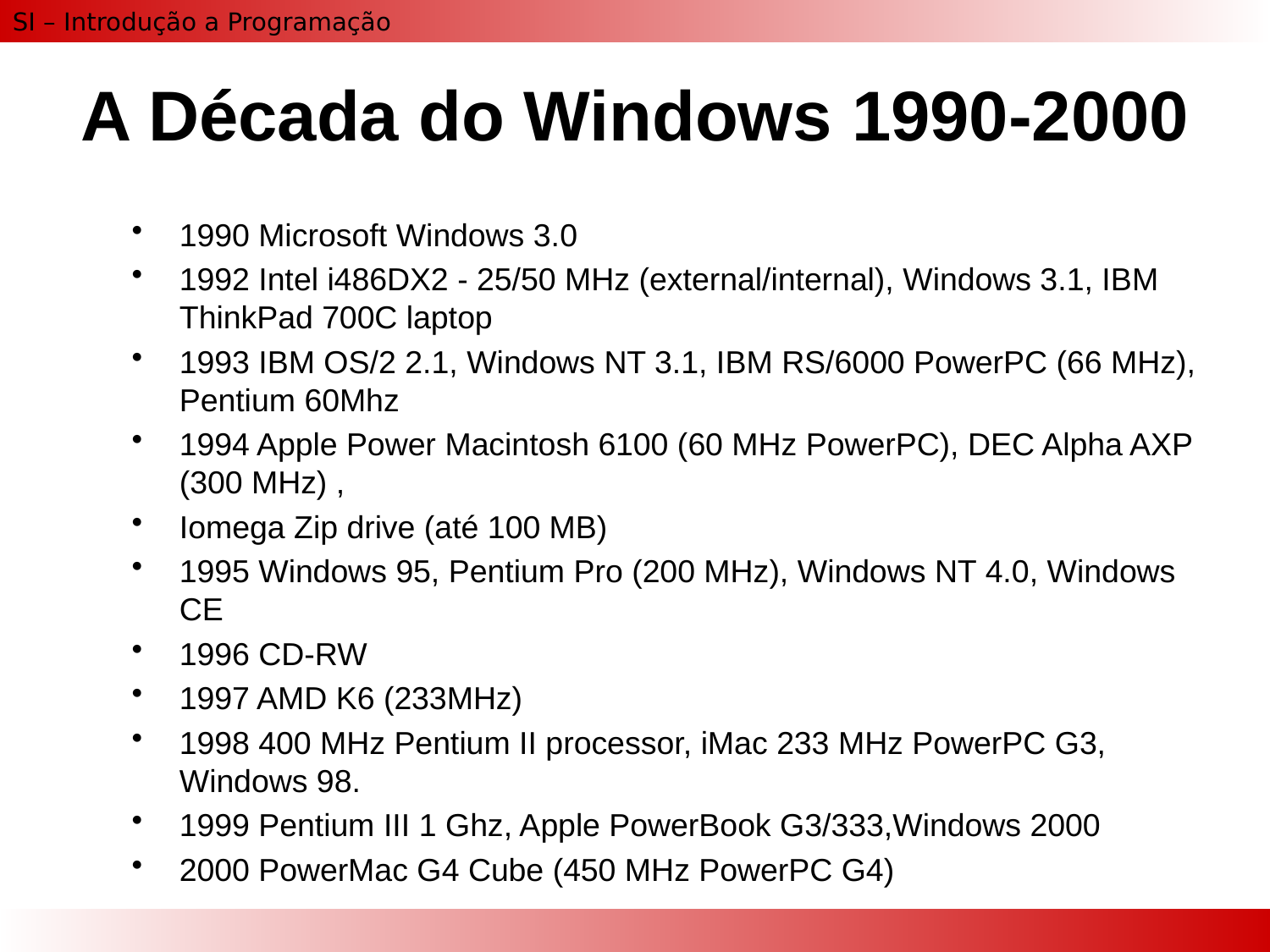

# A Década do Windows 1990-2000
1990 Microsoft Windows 3.0
1992 Intel i486DX2 - 25/50 MHz (external/internal), Windows 3.1, IBM ThinkPad 700C laptop
1993 IBM OS/2 2.1, Windows NT 3.1, IBM RS/6000 PowerPC (66 MHz), Pentium 60Mhz
1994 Apple Power Macintosh 6100 (60 MHz PowerPC), DEC Alpha AXP (300 MHz) ,
Iomega Zip drive (até 100 MB)
1995 Windows 95, Pentium Pro (200 MHz), Windows NT 4.0, Windows CE
1996 CD-RW
1997 AMD K6 (233MHz)
1998 400 MHz Pentium II processor, iMac 233 MHz PowerPC G3, Windows 98.
1999 Pentium III 1 Ghz, Apple PowerBook G3/333,Windows 2000
2000 PowerMac G4 Cube (450 MHz PowerPC G4)